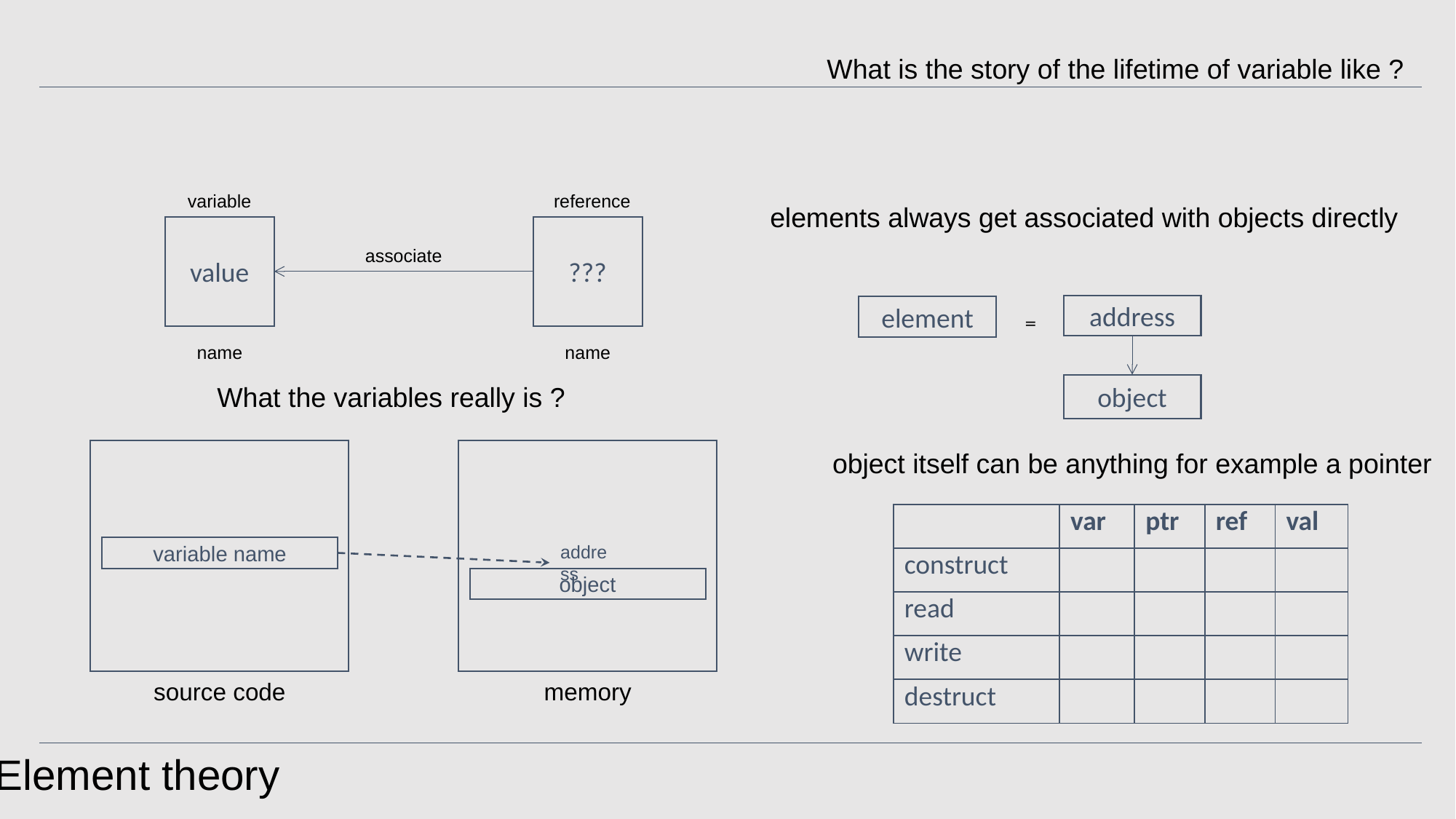

What is the story of the lifetime of variable like ?
variable
reference
elements always get associated with objects directly
value
???
associate
address
element
=
name
name
What the variables really is ?
object

object itself can be anything for example a pointer
|  | var | ptr | ref | val |
| --- | --- | --- | --- | --- |
| construct |  |  |  |  |
| read |  |  |  |  |
| write |  |  |  |  |
| destruct |  |  |  |  |
address
variable name
object
source code
memory
Element theory